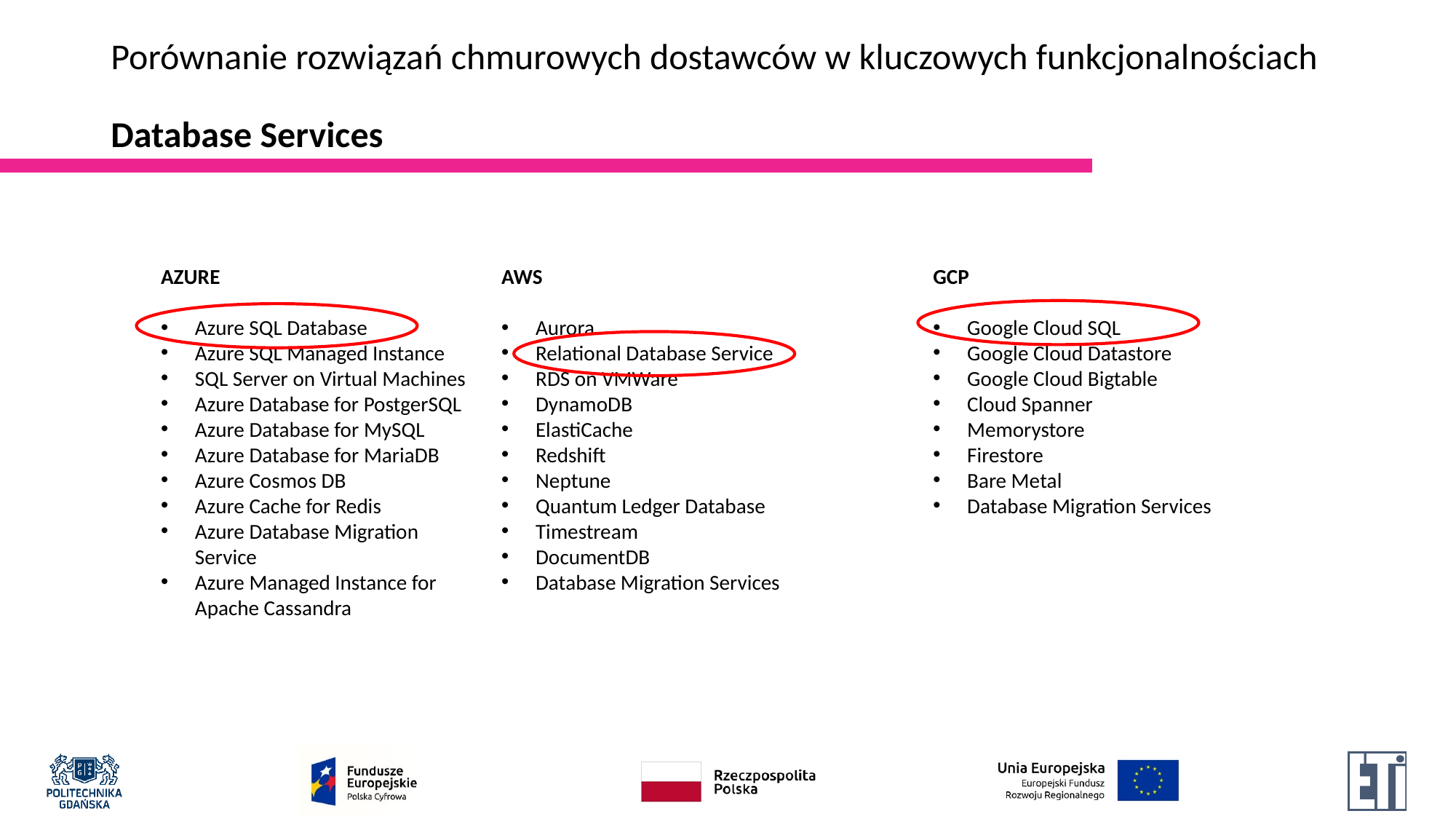

# Porównanie rozwiązań chmurowych dostawców w kluczowych funkcjonalnościach Database Services
AZURE

Azure SQL Database
Azure SQL Managed Instance
SQL Server on Virtual Machines
Azure Database for PostgerSQL
Azure Database for MySQL
Azure Database for MariaDB
Azure Cosmos DB
Azure Cache for Redis
Azure Database Migration Service
Azure Managed Instance for Apache Cassandra
AWS

Aurora
Relational Database Service
RDS on VMWare
DynamoDB
ElastiCache
Redshift
Neptune
Quantum Ledger Database
Timestream
DocumentDB
Database Migration Services

GCP

Google Cloud SQL
Google Cloud Datastore
Google Cloud Bigtable
Cloud Spanner
Memorystore
Firestore
Bare Metal
Database Migration Services